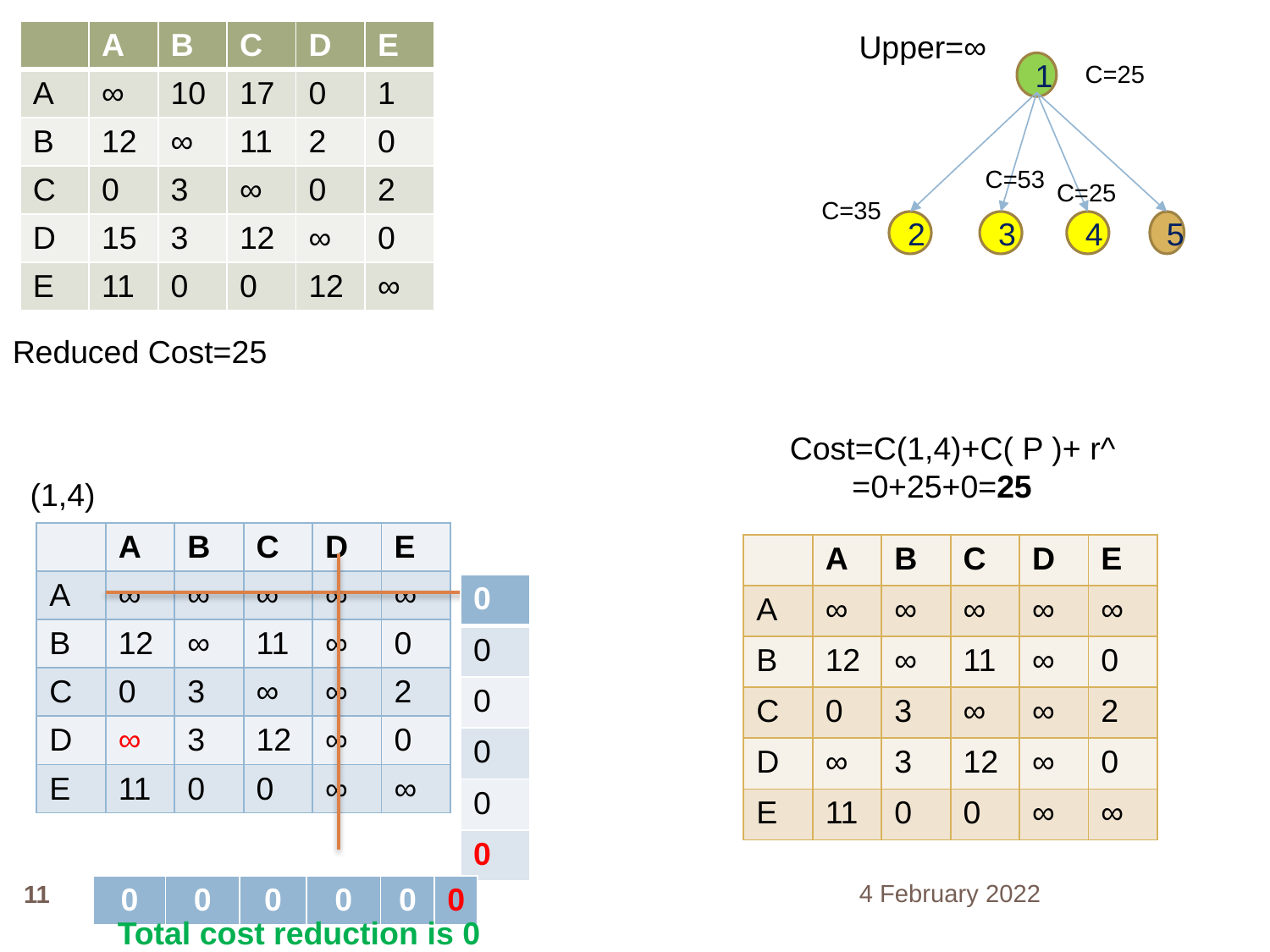

|  | A | B | C | D | E |
| --- | --- | --- | --- | --- | --- |
| A | ∞ | 10 | 17 | 0 | 1 |
| B | 12 | ∞ | 11 | 2 | 0 |
| C | 0 | 3 | ∞ | 0 | 2 |
| D | 15 | 3 | 12 | ∞ | 0 |
| E | 11 | 0 | 0 | 12 | ∞ |
Upper=∞

1
C=25
C=53
C=25
C=35
2
3
4
5
Reduced Cost=25
Cost=C(1,4)+C( P )+ r^
       =0+25+0=25
(1,4)
|  | A | B | C | D | E |
| --- | --- | --- | --- | --- | --- |
| A | ∞ | ∞ | ∞ | ∞ | ∞ |
| B | 12 | ∞ | 11 | ∞ | 0 |
| C | 0 | 3 | ∞ | ∞ | 2 |
| D | ∞ | 3 | 12 | ∞ | 0 |
| E | 11 | 0 | 0 | ∞ | ∞ |
|  | A | B | C | D | E |
| --- | --- | --- | --- | --- | --- |
| A | ∞ | ∞ | ∞ | ∞ | ∞ |
| B | 12 | ∞ | 11 | ∞ | 0 |
| C | 0 | 3 | ∞ | ∞ | 2 |
| D | ∞ | 3 | 12 | ∞ | 0 |
| E | 11 | 0 | 0 | ∞ | ∞ |
| 0 |
| --- |
| 0 |
| 0 |
| 0 |
| 0 |
| 0 |
11
4 February 2022
| 0 | 0 | 0 | 0 | 0 | 0 |
| --- | --- | --- | --- | --- | --- |
Total cost reduction is 0